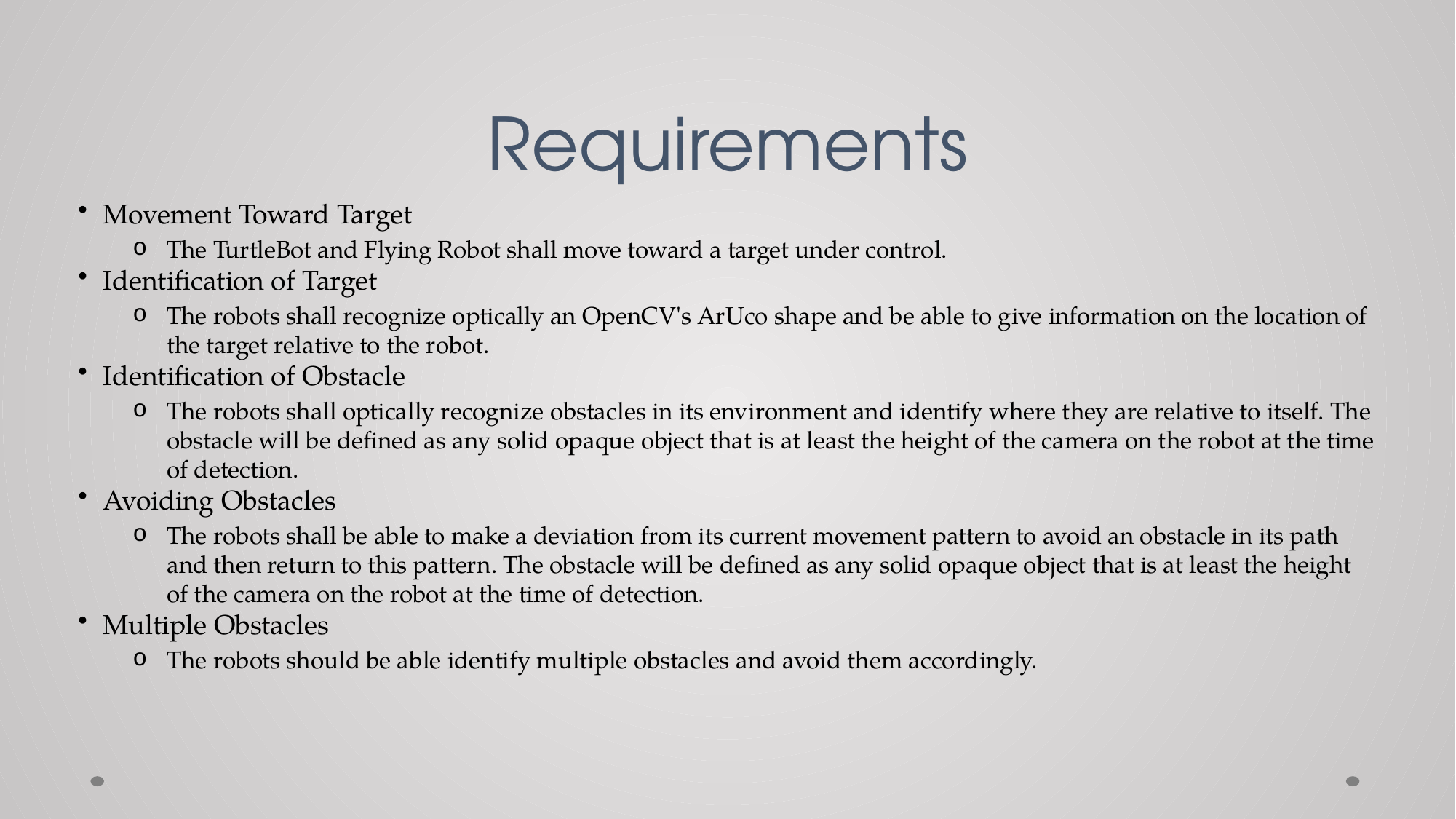

# Requirements
Movement Toward Target
The TurtleBot and Flying Robot shall move toward a target under control.
Identification of Target
The robots shall recognize optically an OpenCV's ArUco shape and be able to give information on the location of the target relative to the robot.
Identification of Obstacle
The robots shall optically recognize obstacles in its environment and identify where they are relative to itself. The obstacle will be defined as any solid opaque object that is at least the height of the camera on the robot at the time of detection.
Avoiding Obstacles
The robots shall be able to make a deviation from its current movement pattern to avoid an obstacle in its path and then return to this pattern. The obstacle will be defined as any solid opaque object that is at least the height of the camera on the robot at the time of detection.
Multiple Obstacles
The robots should be able identify multiple obstacles and avoid them accordingly.